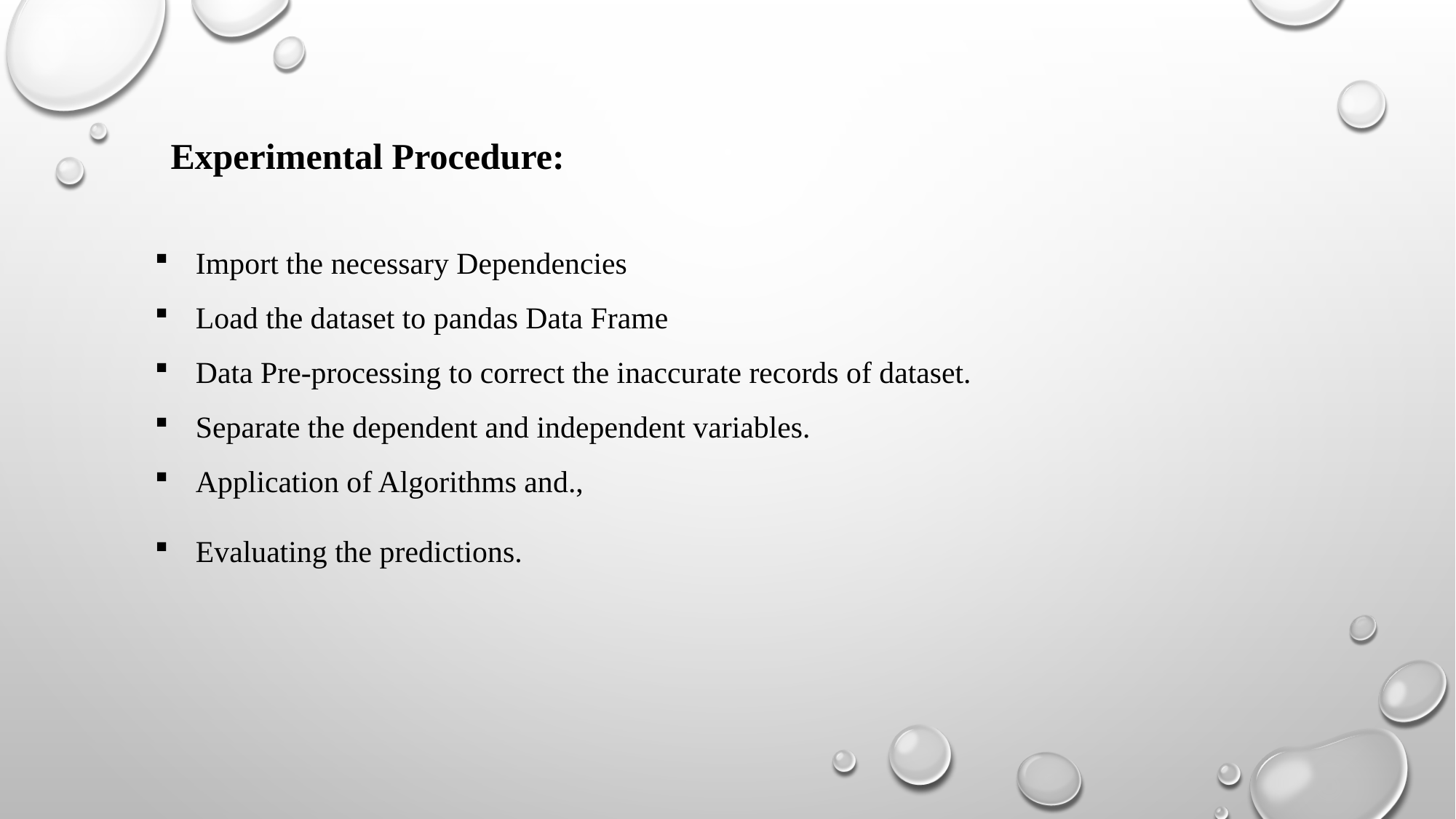

Experimental Procedure:
Import the necessary Dependencies
Load the dataset to pandas Data Frame
Data Pre-processing to correct the inaccurate records of dataset.
Separate the dependent and independent variables.
Application of Algorithms and.,
Evaluating the predictions.